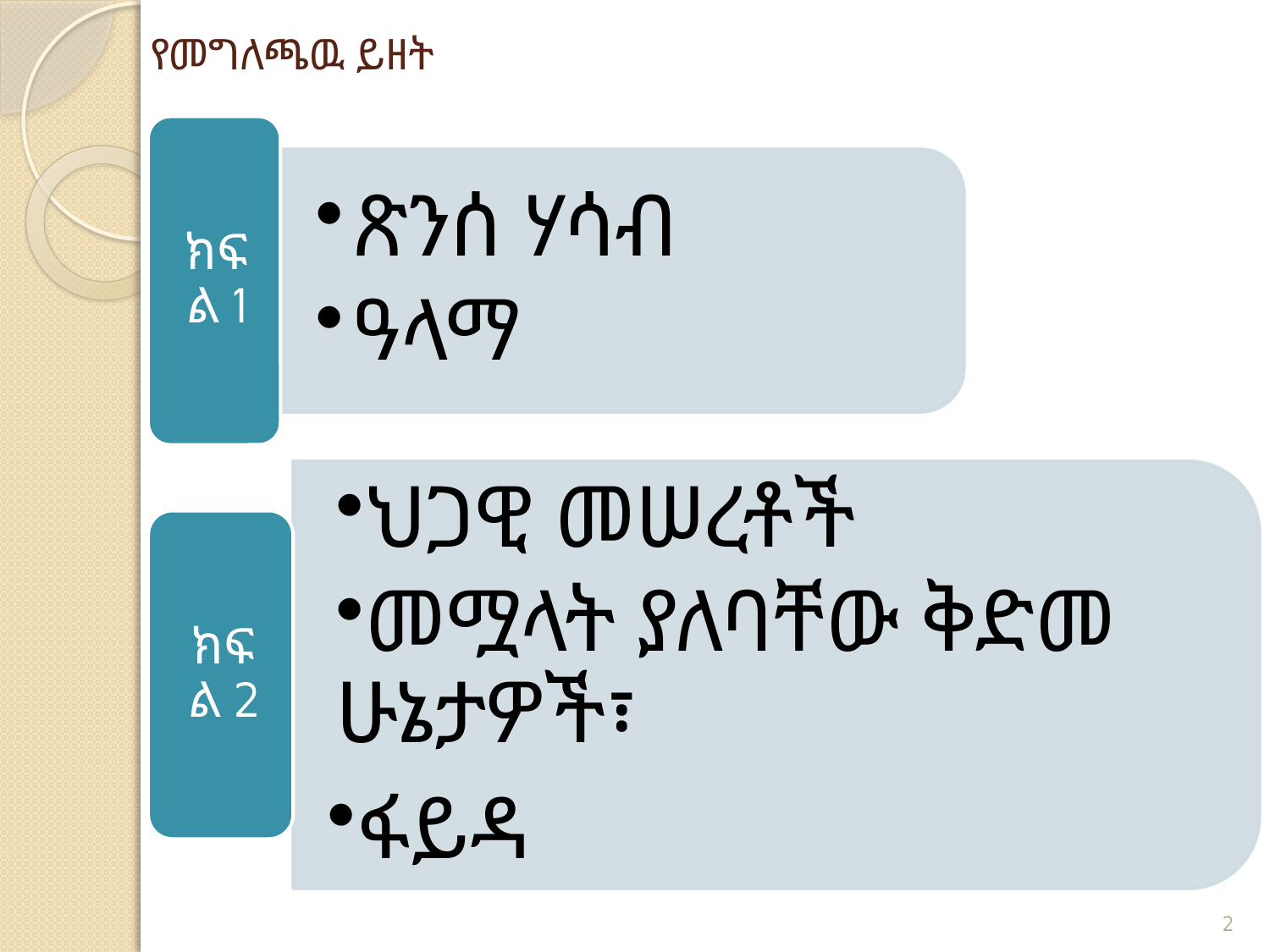

# የመግለጫዉ ይዘት

ጽንሰ ሃሳብ
ዓላማ
ክፍል 1
ህጋዊ መሠረቶች
መሟላት ያለባቸው ቅድመ ሁኔታዎች፣
ፋይዳ
ክፍል 2
2